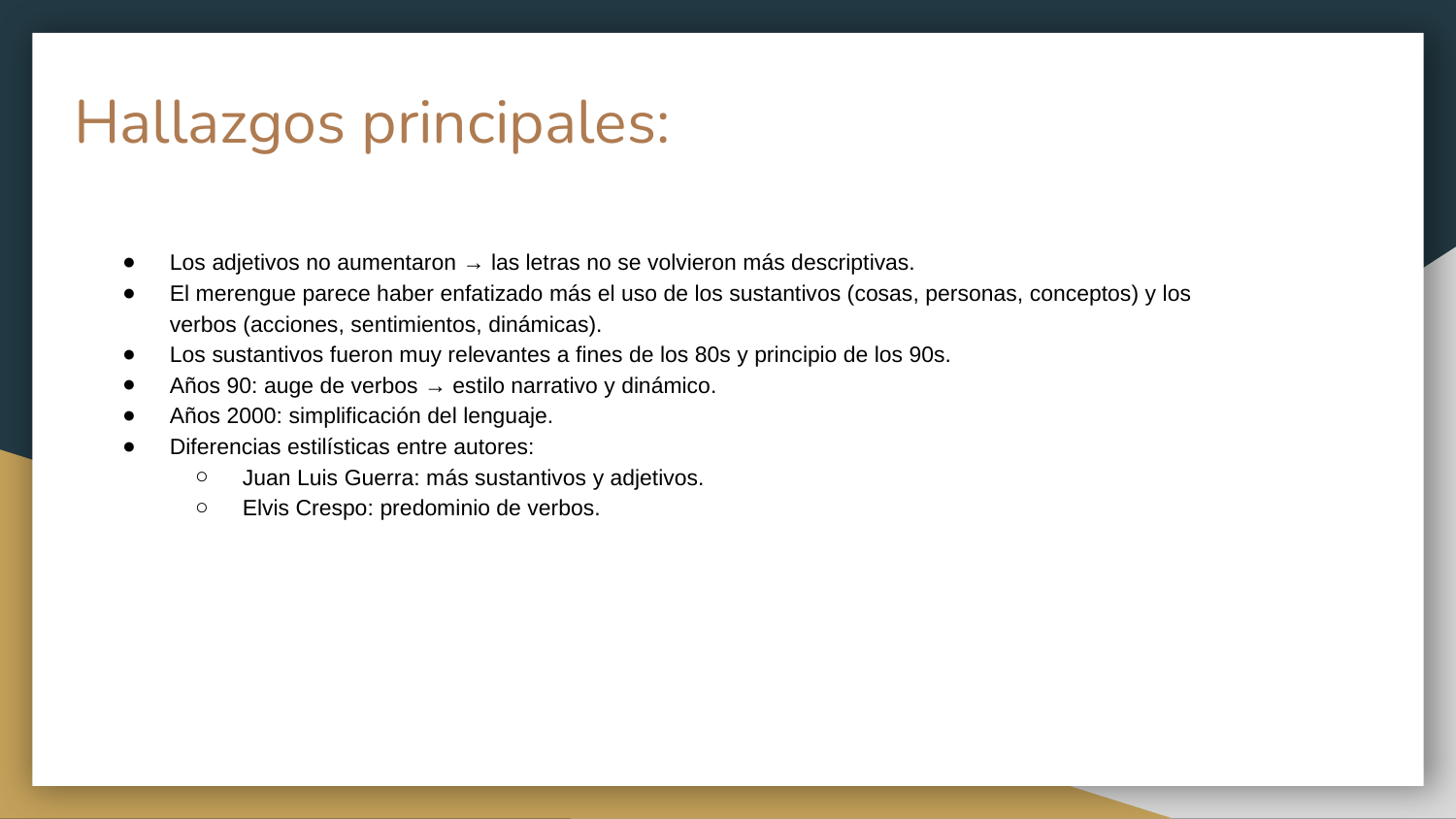

# Hallazgos principales:

Los adjetivos no aumentaron → las letras no se volvieron más descriptivas.
El merengue parece haber enfatizado más el uso de los sustantivos (cosas, personas, conceptos) y los verbos (acciones, sentimientos, dinámicas).
Los sustantivos fueron muy relevantes a fines de los 80s y principio de los 90s.
Años 90: auge de verbos → estilo narrativo y dinámico.
Años 2000: simplificación del lenguaje.
Diferencias estilísticas entre autores:
Juan Luis Guerra: más sustantivos y adjetivos.
Elvis Crespo: predominio de verbos.